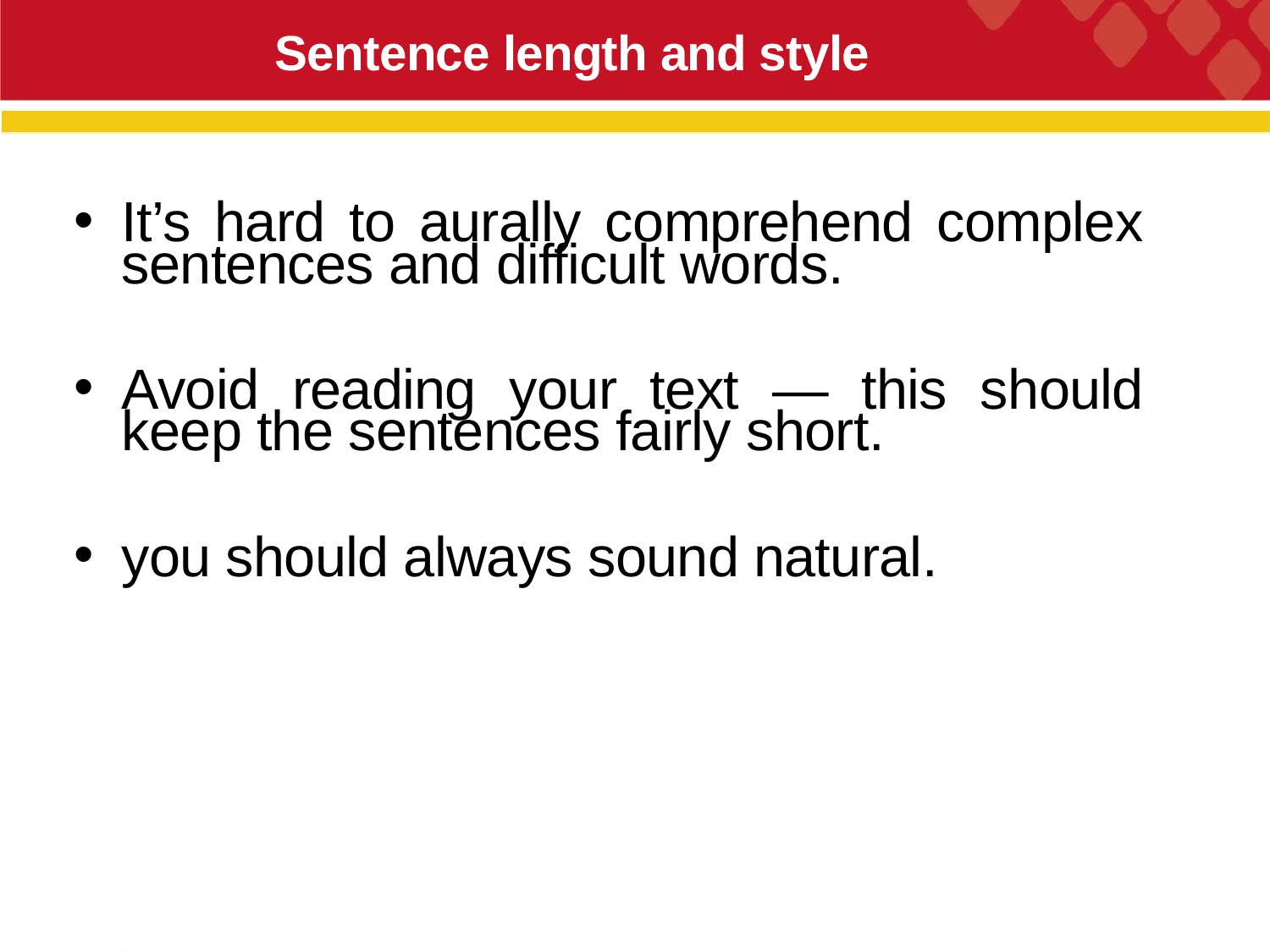

Sentence length and style
It’s hard to aurally comprehend complex sentences and difficult words.

Avoid reading your text — this should keep the sentences fairly short.

you should always sound natural.